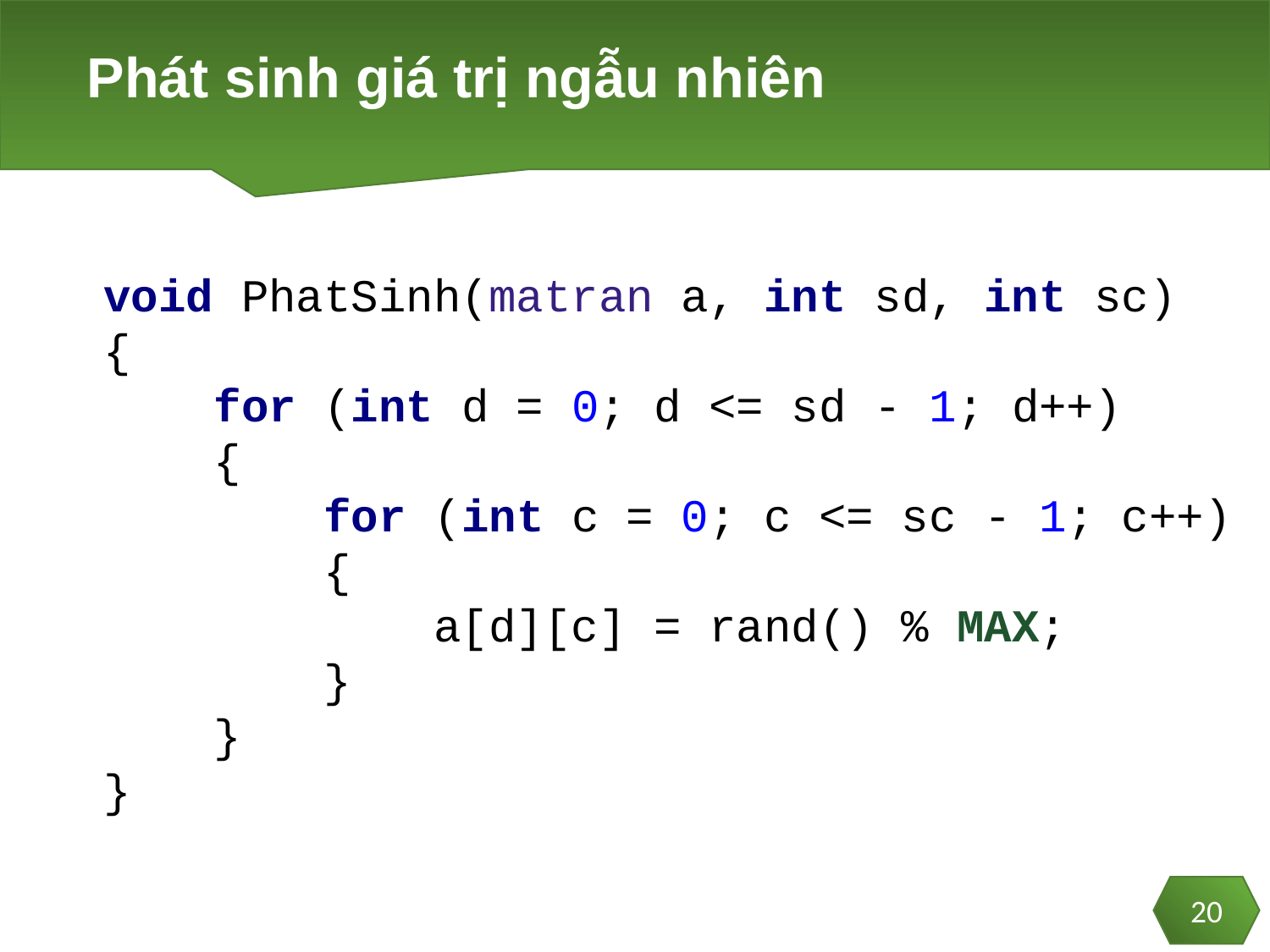

# Phát sinh giá trị ngẫu nhiên
void PhatSinh(matran a, int sd, int sc)
{
    for (int d = 0; d <= sd - 1; d++)
    {
        for (int c = 0; c <= sc - 1; c++)
        {
            a[d][c] = rand() % MAX;
        }
    }
}